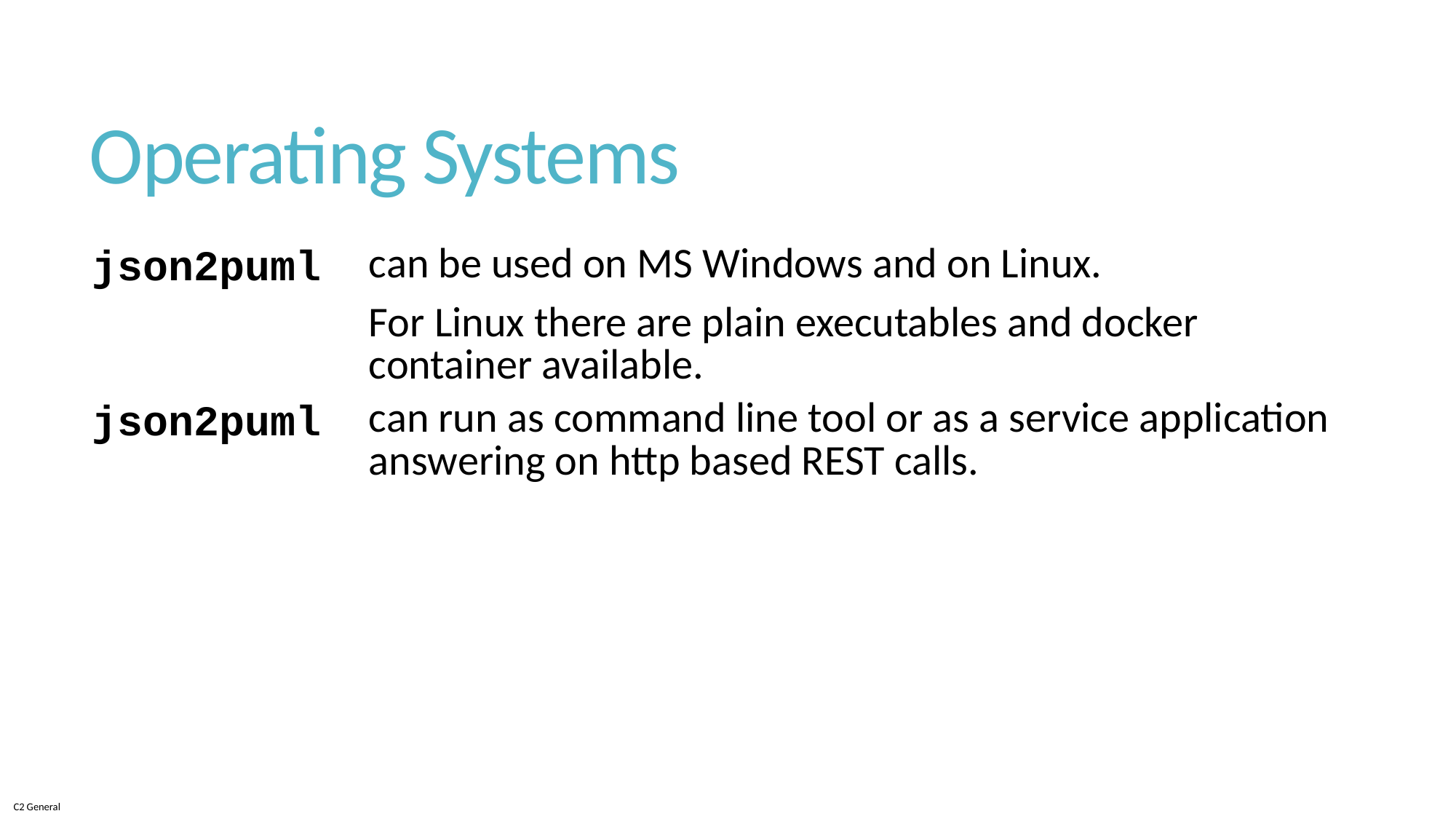

# Operating Systems
| json2puml | can be used on MS Windows and on Linux. |
| --- | --- |
|  | For Linux there are plain executables and docker container available. |
| json2puml | can run as command line tool or as a service application answering on http based REST calls. |